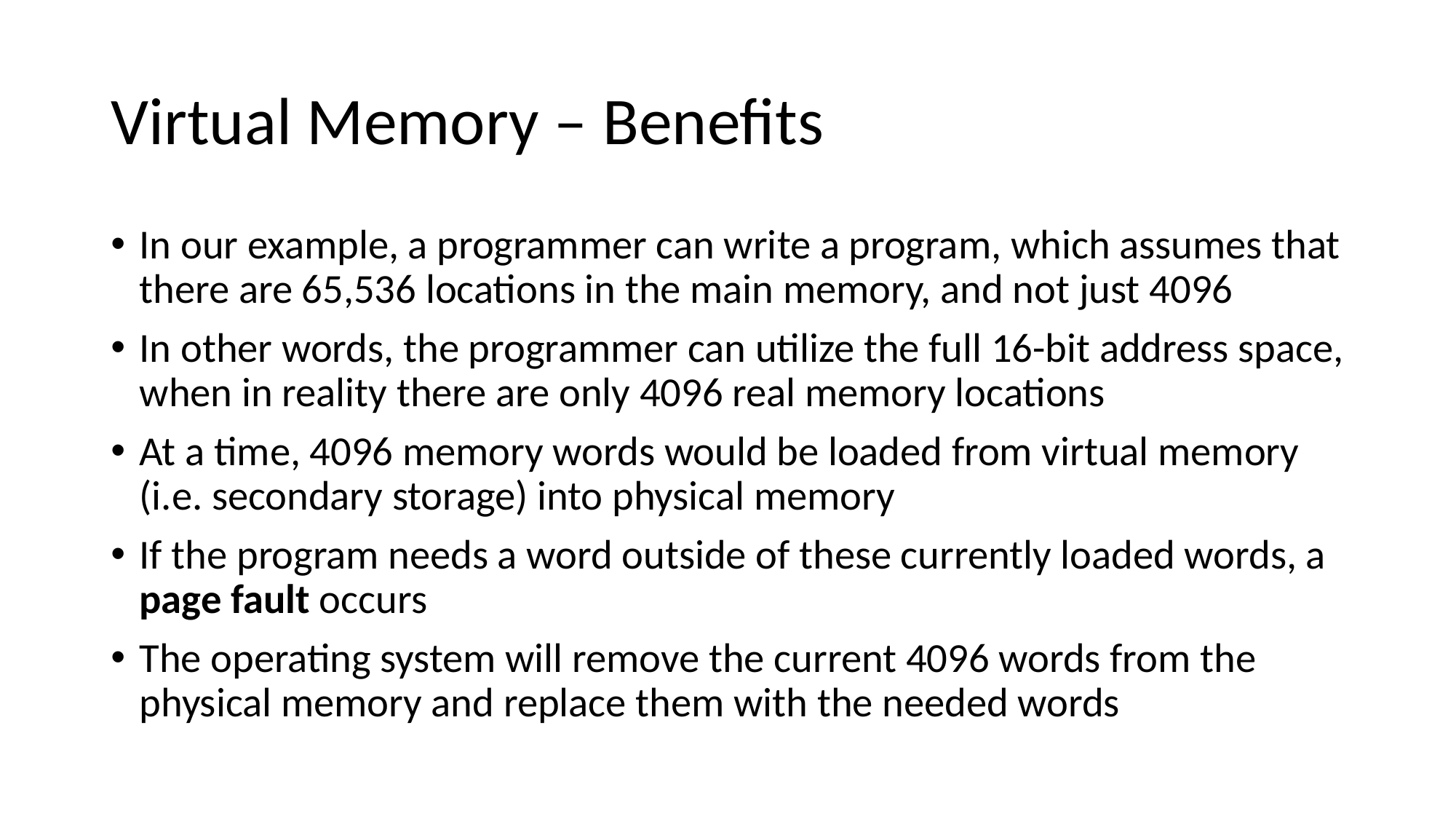

# Virtual Memory – Benefits
In our example, a programmer can write a program, which assumes that there are 65,536 locations in the main memory, and not just 4096
In other words, the programmer can utilize the full 16-bit address space, when in reality there are only 4096 real memory locations
At a time, 4096 memory words would be loaded from virtual memory (i.e. secondary storage) into physical memory
If the program needs a word outside of these currently loaded words, a page fault occurs
The operating system will remove the current 4096 words from the physical memory and replace them with the needed words